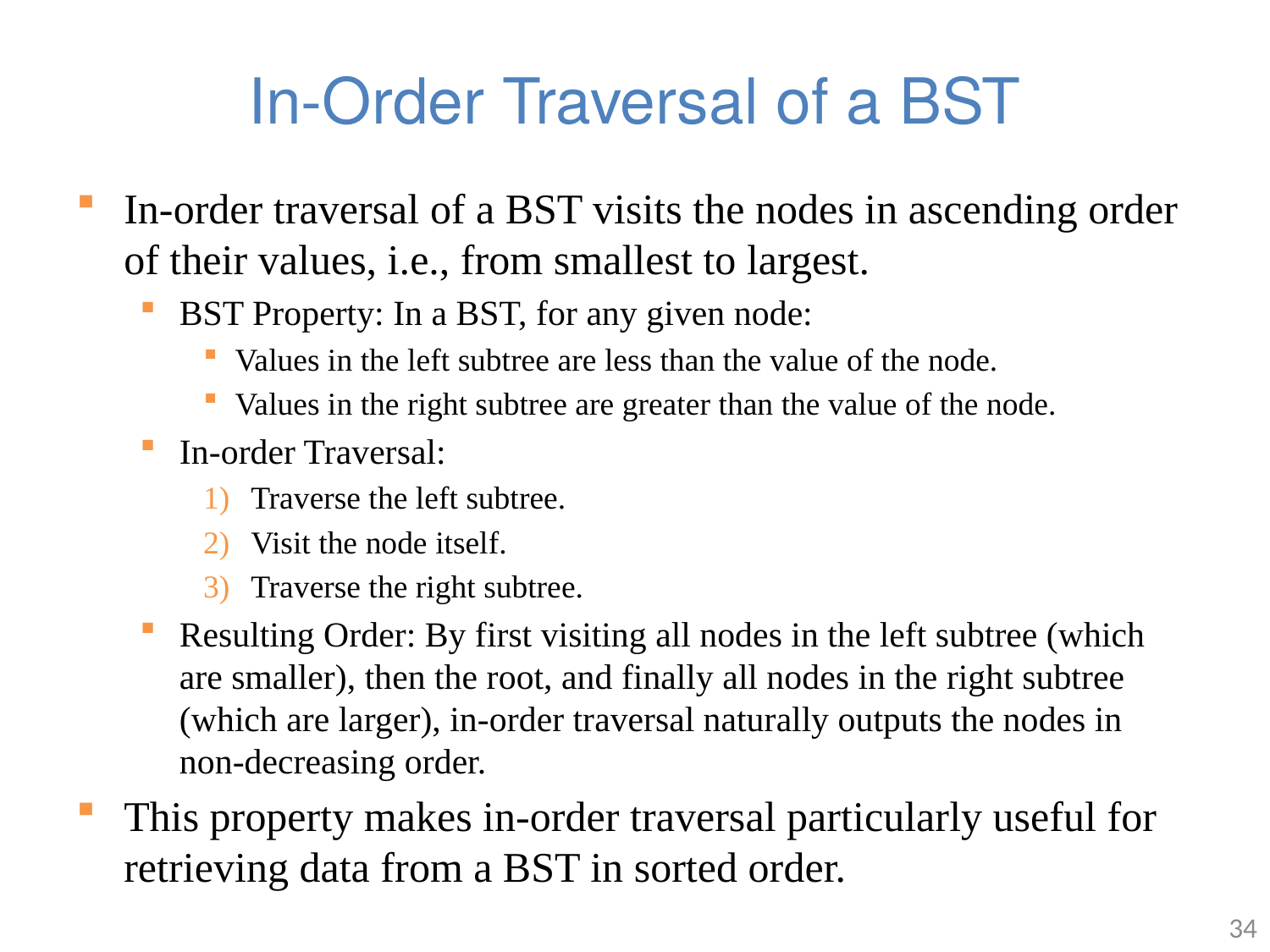

# In-Order Traversal of a BST
In-order traversal of a BST visits the nodes in ascending order of their values, i.e., from smallest to largest.
BST Property: In a BST, for any given node:
Values in the left subtree are less than the value of the node.
Values in the right subtree are greater than the value of the node.
In-order Traversal:
Traverse the left subtree.
Visit the node itself.
Traverse the right subtree.
Resulting Order: By first visiting all nodes in the left subtree (which are smaller), then the root, and finally all nodes in the right subtree (which are larger), in-order traversal naturally outputs the nodes in non-decreasing order.
This property makes in-order traversal particularly useful for retrieving data from a BST in sorted order.
34